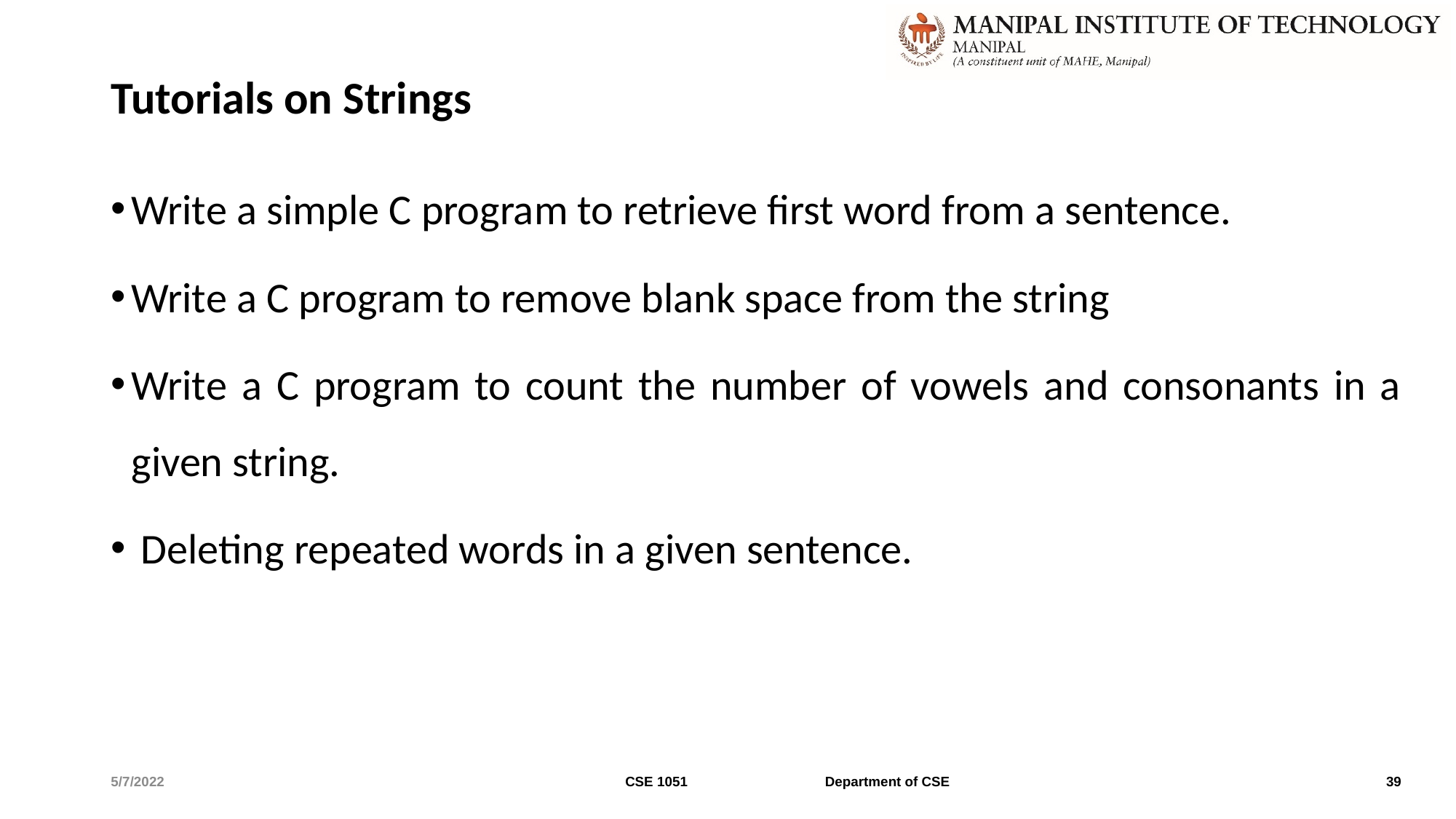

# Tutorials on Strings
Write a simple C program to retrieve first word from a sentence.
Write a C program to remove blank space from the string
Write a C program to count the number of vowels and consonants in a given string.
 Deleting repeated words in a given sentence.
5/7/2022
CSE 1051                                    Department of CSE
39